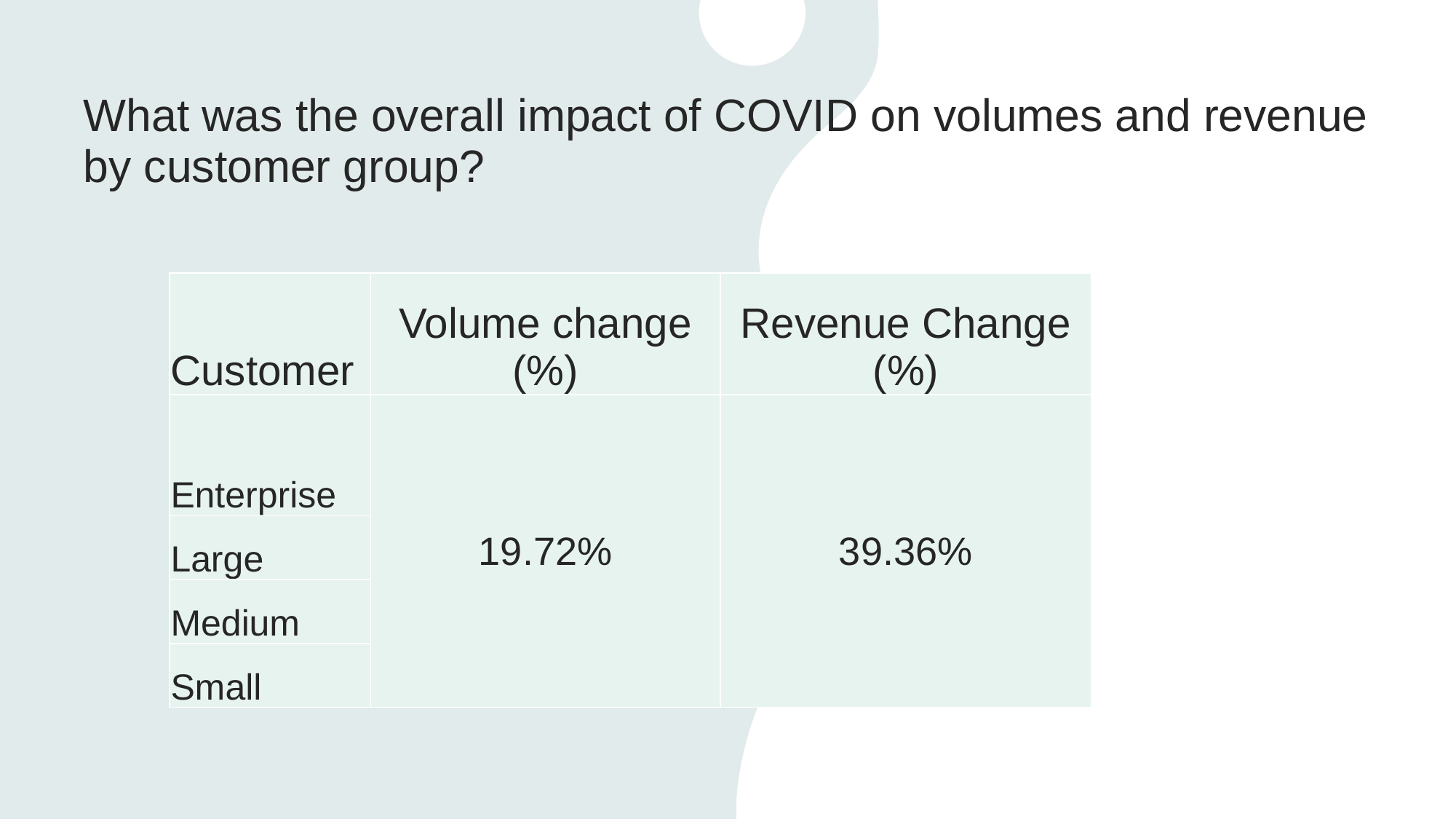

# What was the overall impact of COVID on volumes and revenue by customer group?
| Customer | Volume change (%) | Revenue Change (%) |
| --- | --- | --- |
| Enterprise | 19.72% | 39.36% |
| Large |  |  |
| Medium |  |  |
| Small |  |  |